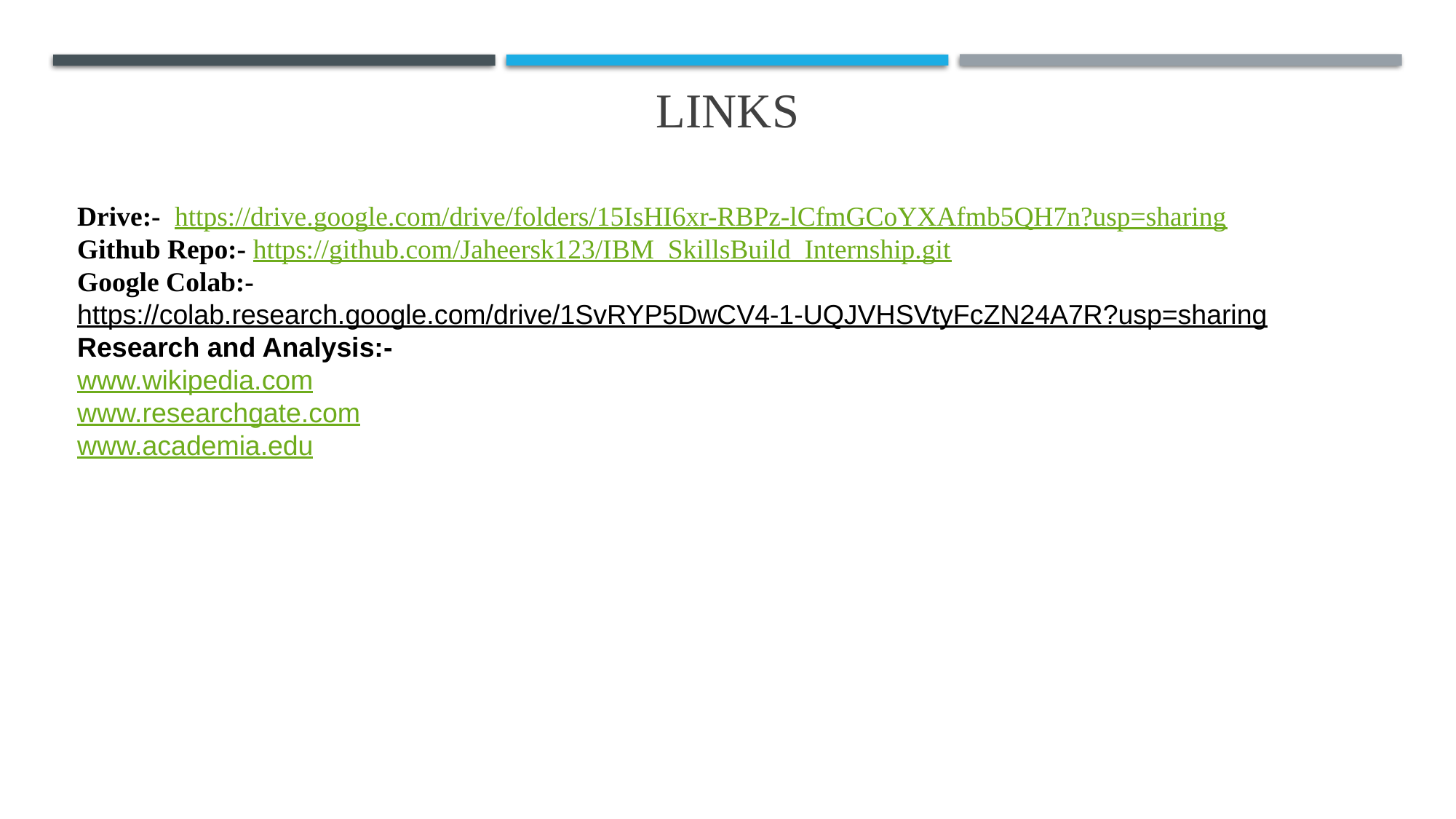

# links
Drive:-  https://drive.google.com/drive/folders/15IsHI6xr-RBPz-lCfmGCoYXAfmb5QH7n?usp=sharing
Github Repo:- https://github.com/Jaheersk123/IBM_SkillsBuild_Internship.git
Google Colab:- https://colab.research.google.com/drive/1SvRYP5DwCV4-1-UQJVHSVtyFcZN24A7R?usp=sharing Research and Analysis:-
www.wikipedia.com
www.researchgate.com
www.academia.edu